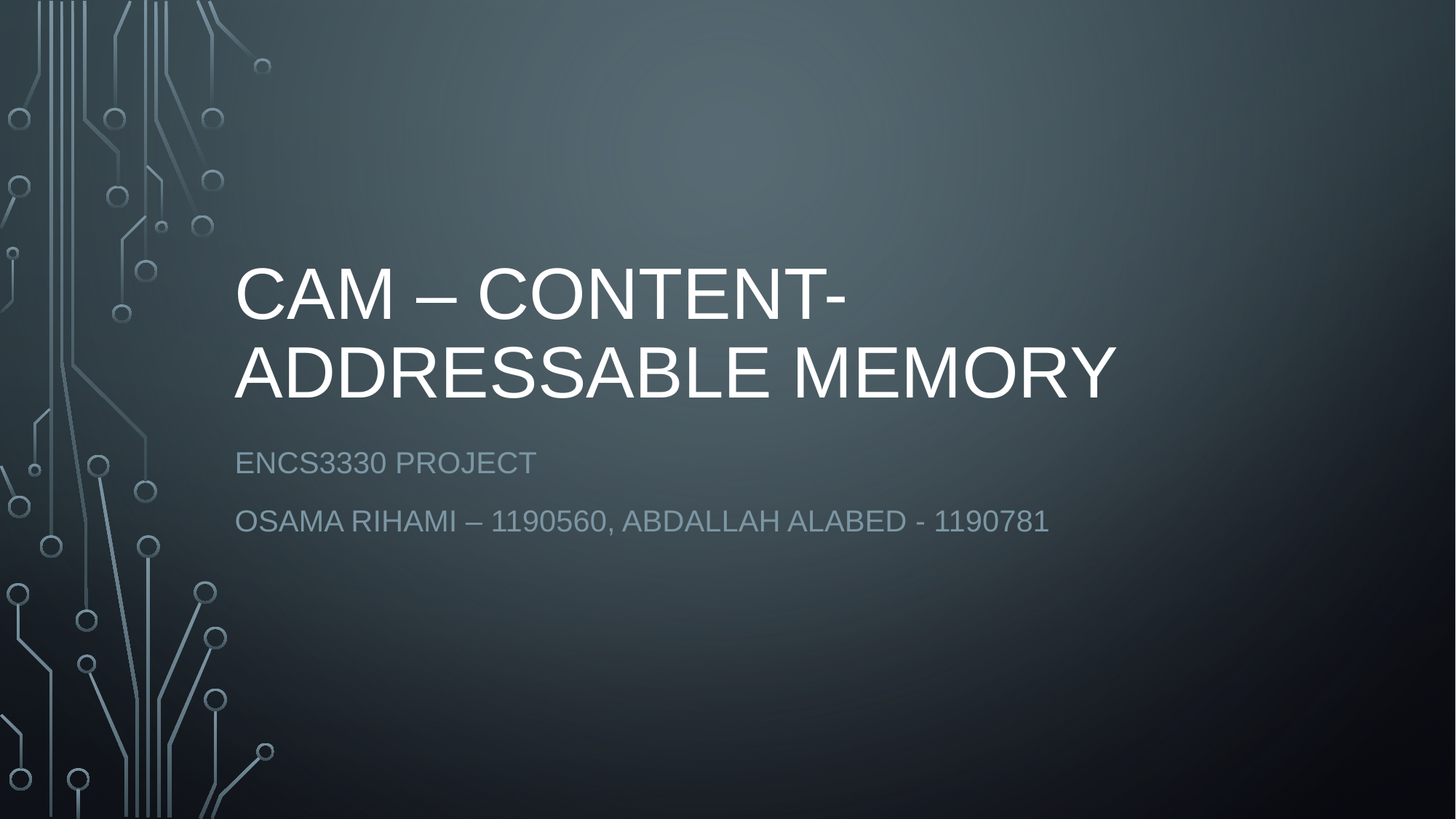

# CAM – content-addressable memory
ENCS3330 Project
Osama Rihami – 1190560, Abdallah Alabed - 1190781